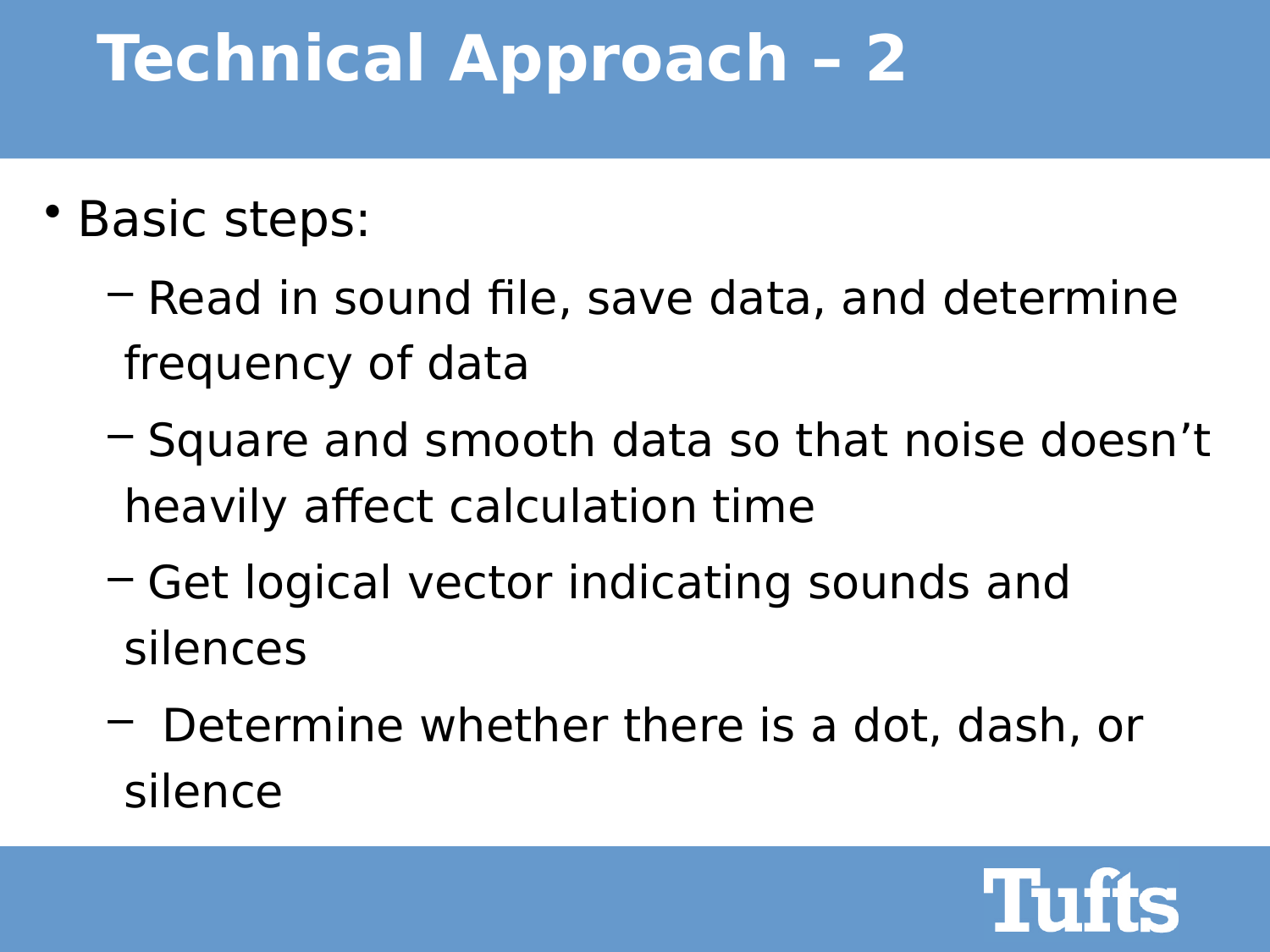

# Technical Approach – 2
 Basic steps:
 Read in sound file, save data, and determine frequency of data
 Square and smooth data so that noise doesn’t heavily affect calculation time
 Get logical vector indicating sounds and silences
  Determine whether there is a dot, dash, or silence